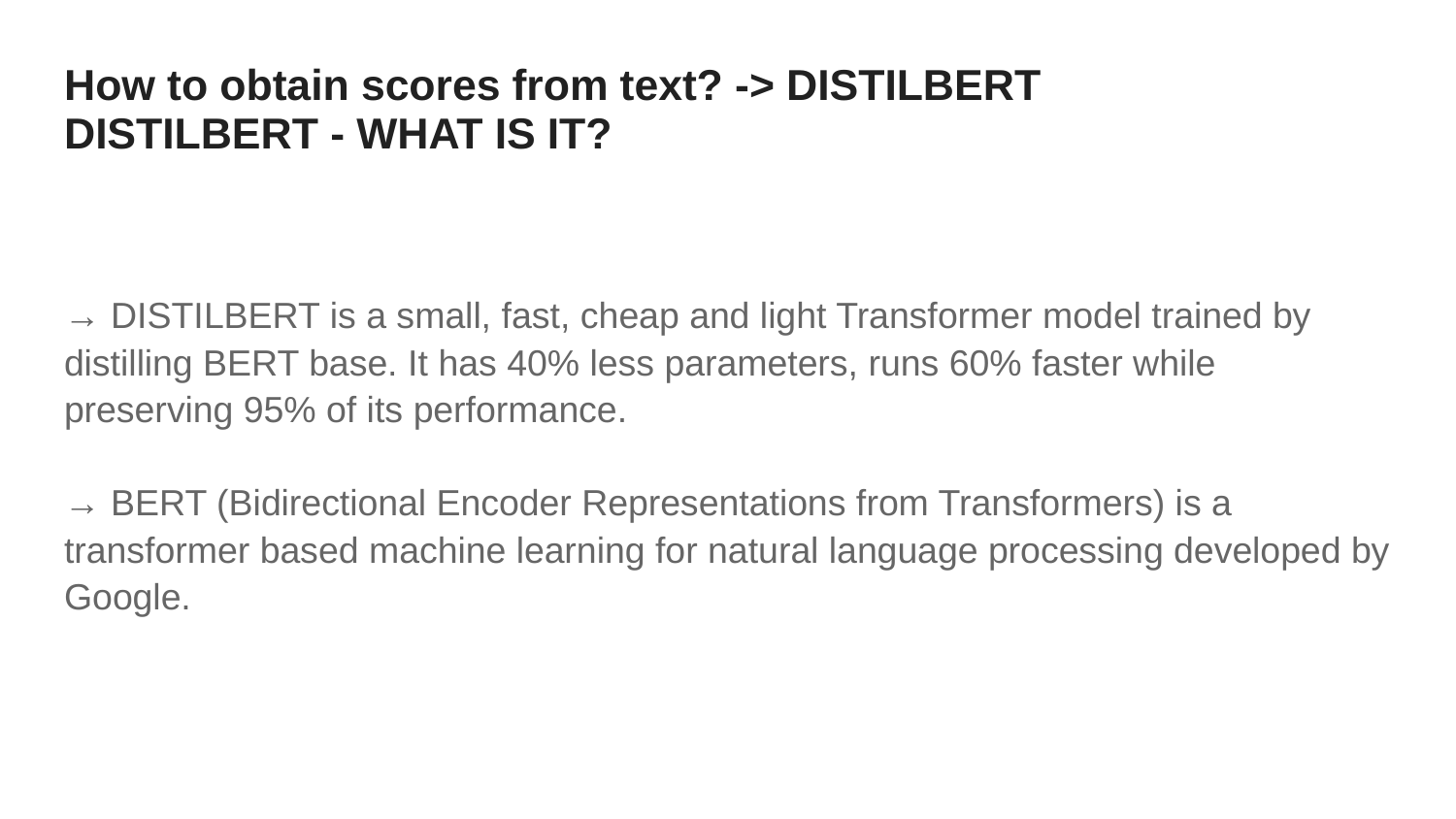

# How to obtain scores from text? -> DISTILBERT
DISTILBERT - WHAT IS IT?
→ DISTILBERT is a small, fast, cheap and light Transformer model trained by distilling BERT base. It has 40% less parameters, runs 60% faster while preserving 95% of its performance.

→ BERT (Bidirectional Encoder Representations from Transformers) is a transformer based machine learning for natural language processing developed by Google.